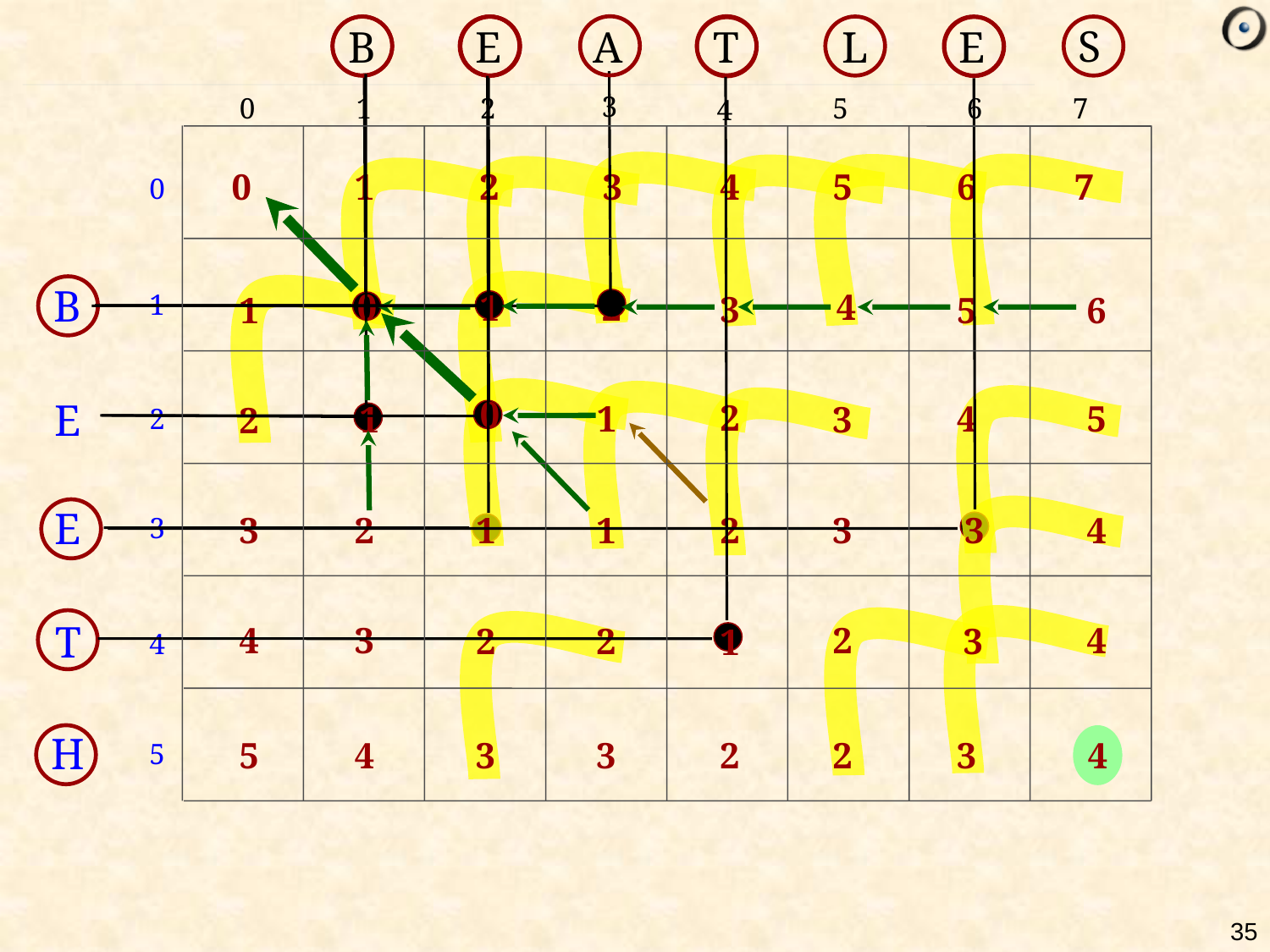

S
B
E
A
T
L
E

3
1
0
2
5
6
7
4

0
1
2
3
4
5
6
7
0

B
0
4
2
1
1
3
6
1
5

0
E
2
5
1
4
1
3
2

2

E
3
2
1
1
2
3
3
4
3

T
4
3
2
4
2
2
3
1

4

4

H
5
4
3
3
2
2
3
4
5